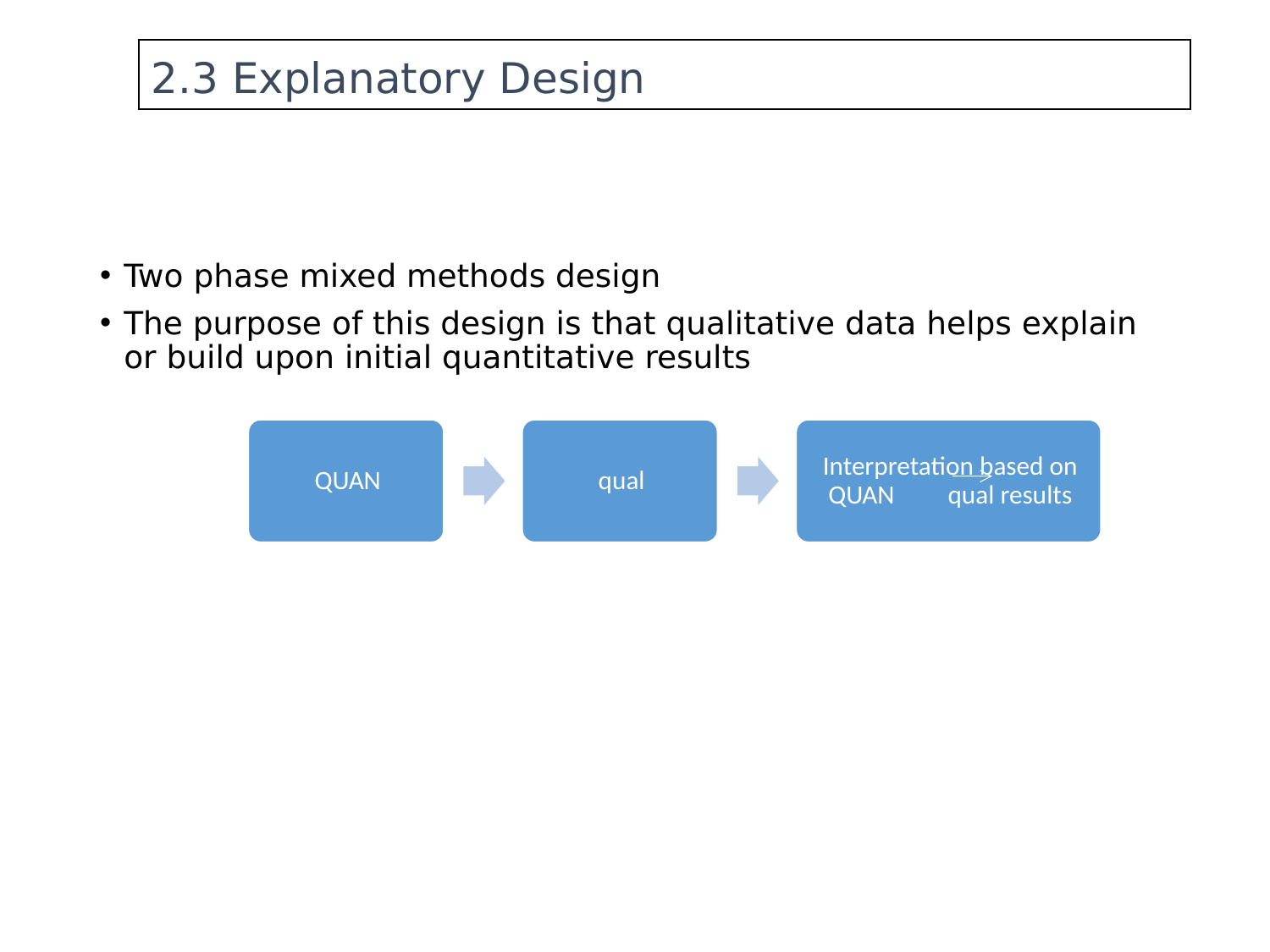

2.3 Explanatory Design
Two phase mixed methods design
The purpose of this design is that qualitative data helps explain or build upon initial quantitative results
QUAN

qual

Interpretation based on QUAN         qual results